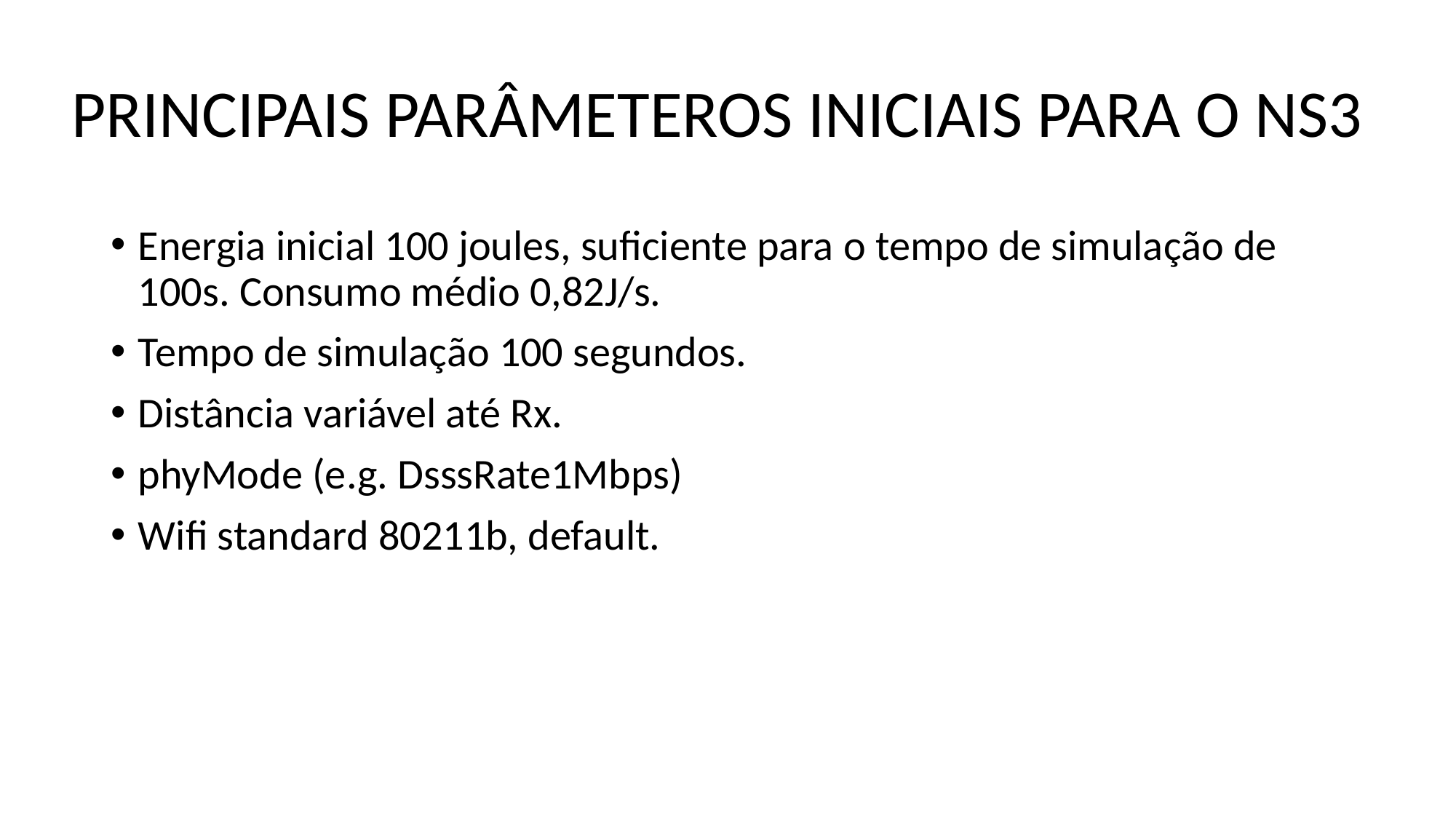

# PRINCIPAIS PARÂMETEROS INICIAIS PARA O NS3
Energia inicial 100 joules, suficiente para o tempo de simulação de 100s. Consumo médio 0,82J/s.
Tempo de simulação 100 segundos.
Distância variável até Rx.
phyMode (e.g. DsssRate1Mbps)
Wifi standard 80211b, default.